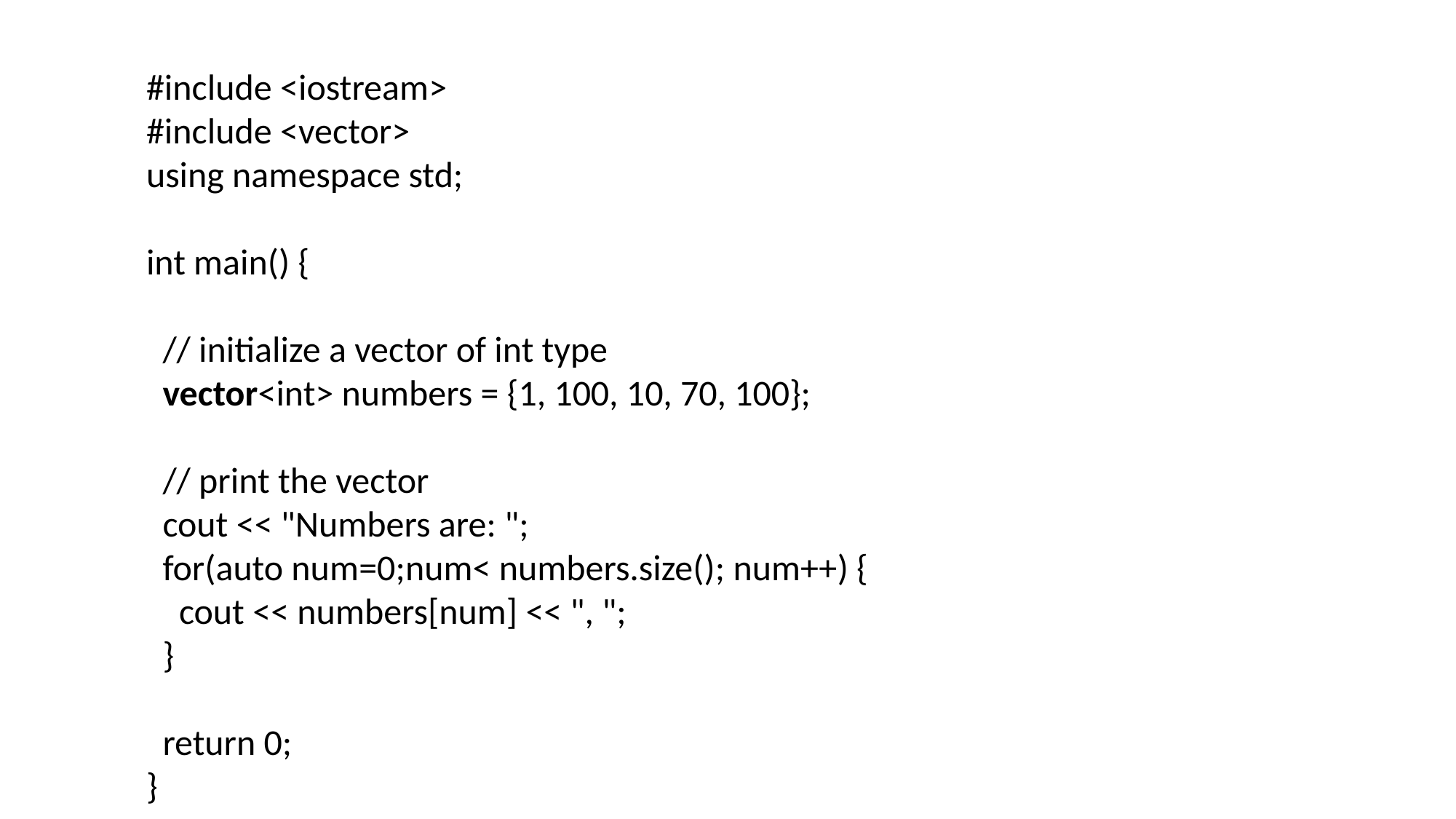

#include <iostream>
#include <vector>
using namespace std;

int main() {

  // initialize a vector of int type
  vector<int> numbers = {1, 100, 10, 70, 100};

  // print the vector
  cout << "Numbers are: ";
  for(auto num=0;num< numbers.size(); num++) {
    cout << numbers[num] << ", ";
  }

  return 0;
}